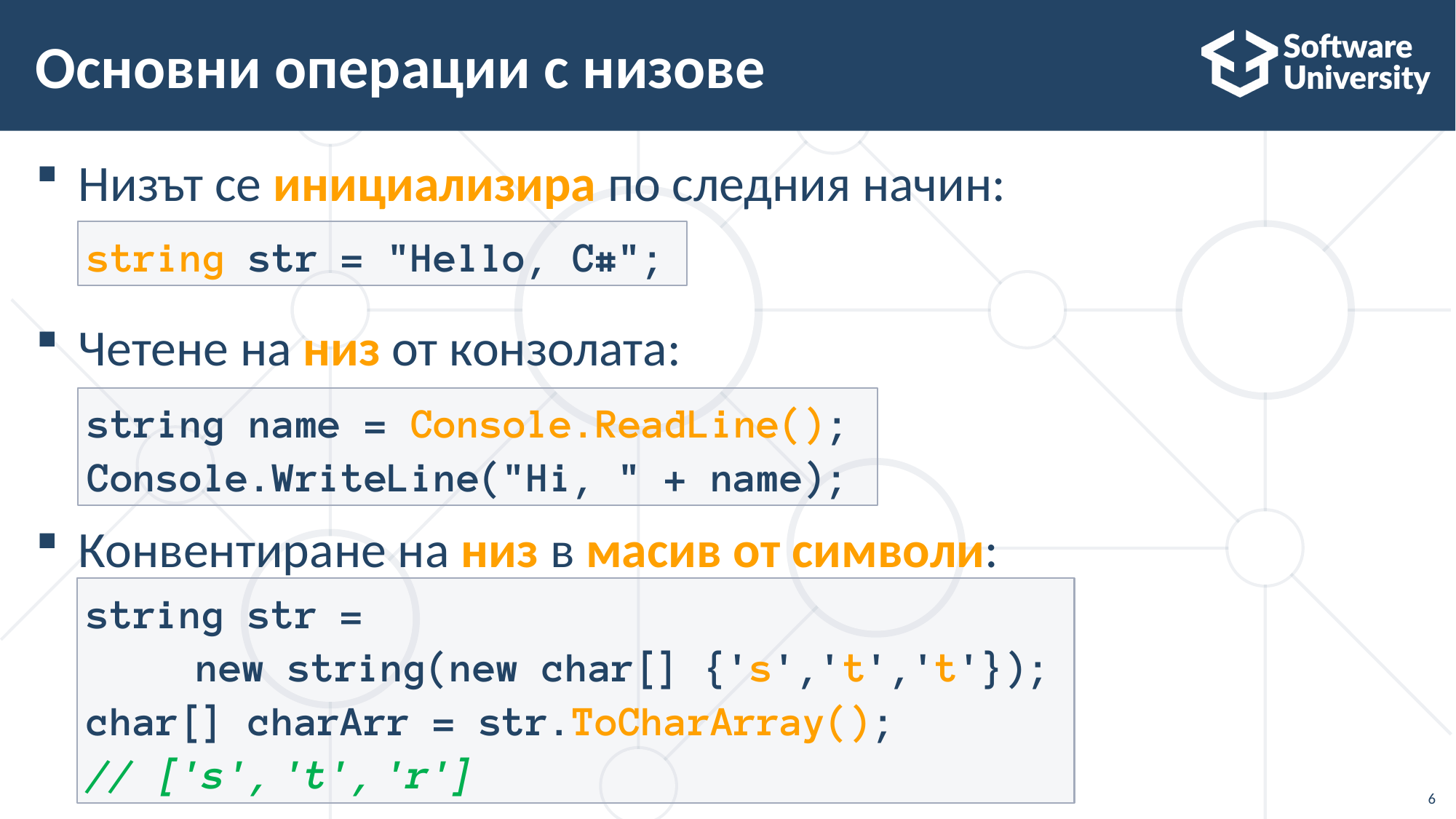

# Основни операции с низове
Низът се инициализира по следния начин:

Четене на низ от конзолата:

Конвентиране на низ в масив от символи:

string str = "Hello, C#";
string name = Console.ReadLine();
Console.WriteLine("Hi, " + name);
string str =
	new string(new char[] {'s','t','t'});
char[] charArr = str.ToCharArray();
// ['s', 't', 'r']
6